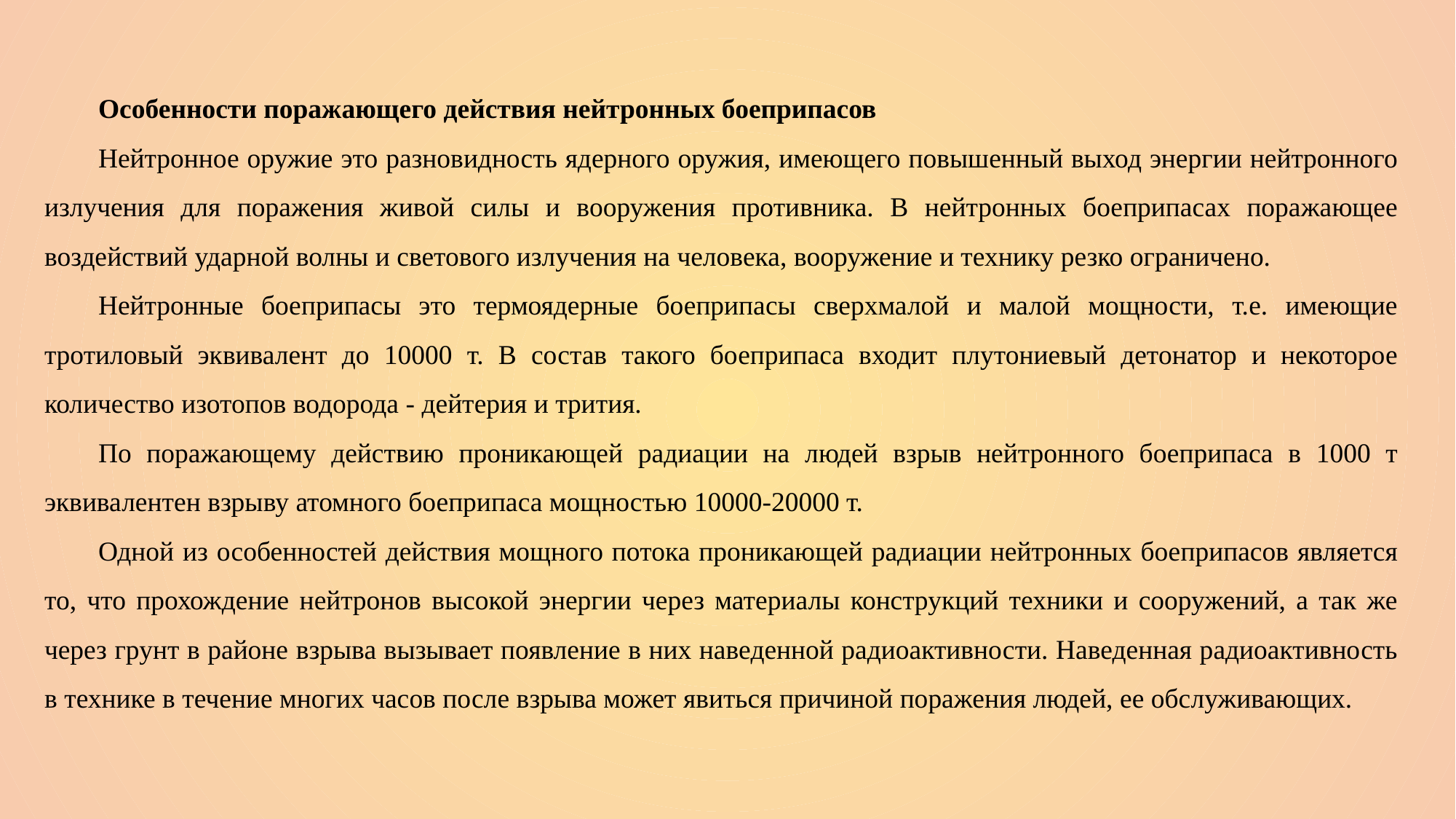

Особенности поражающего действия нейтронных боеприпасов
Нейтронное оружие это разновидность ядерного оружия, имеющего повышенный выход энергии нейтронного излучения для поражения живой силы и вооружения противника. В нейтронных боеприпасах поражающее воздействий ударной волны и светового излучения на человека, вооружение и технику резко ограничено.
Нейтронные боеприпасы это термоядерные боеприпасы сверхмалой и малой мощности, т.е. имеющие тротиловый эквивалент до 10000 т. В состав такого боеприпаса входит плутониевый детонатор и некоторое количество изотопов водорода - дейтерия и трития.
По поражающему действию проникающей радиации на людей взрыв нейтронного боеприпаса в 1000 т эквивалентен взрыву атомного боеприпаса мощностью 10000-20000 т.
Одной из особенностей действия мощного потока проникающей радиации нейтронных боеприпасов является то, что прохождение нейтронов высокой энергии через материалы конструкций техники и сооружений, а так же через грунт в районе взрыва вызывает появление в них наведенной радиоактивности. Наведенная радиоактивность в технике в течение многих часов после взрыва может явиться причиной поражения людей, ее обслуживающих.